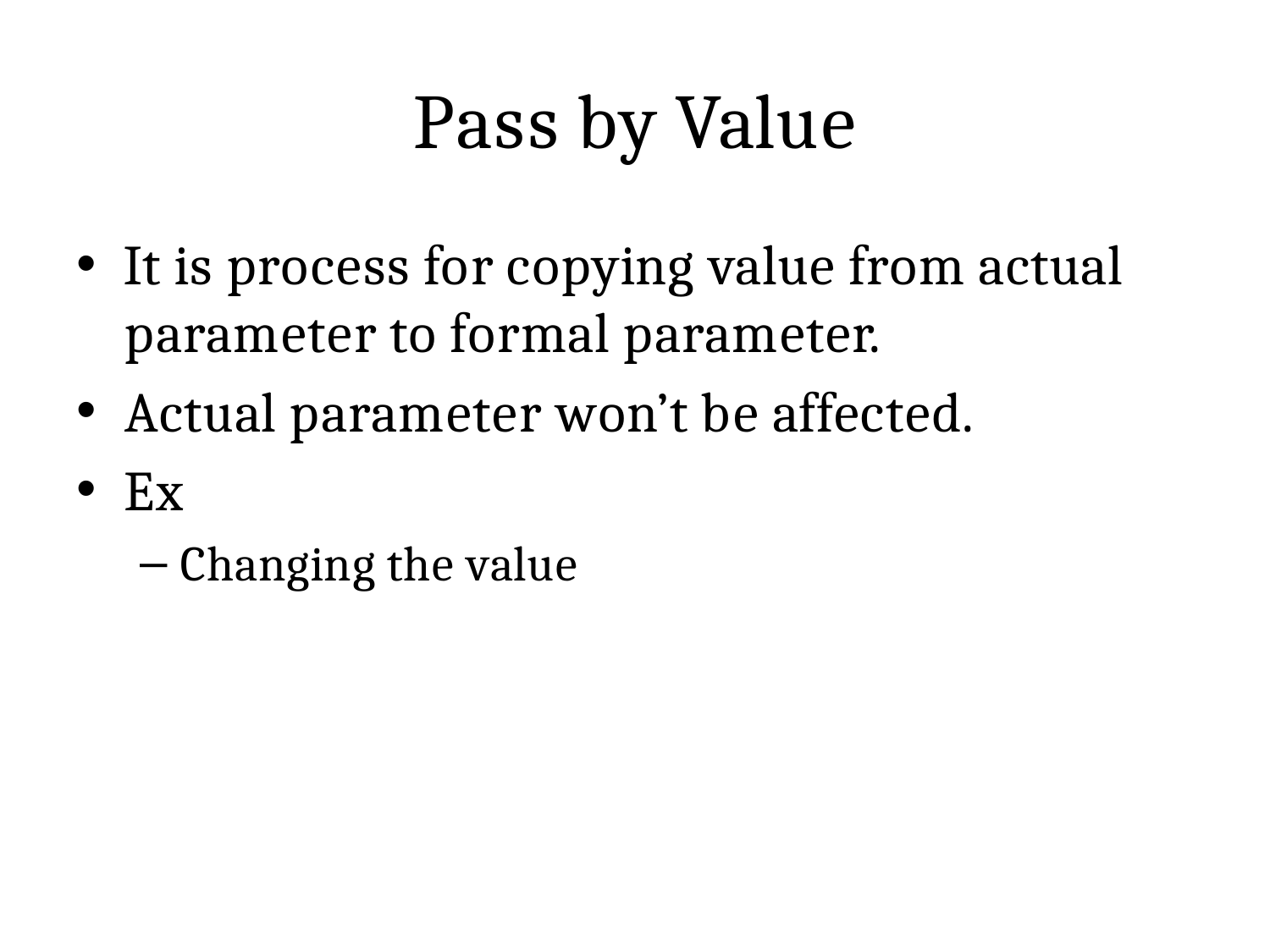

# Pass by Value
It is process for copying value from actual parameter to formal parameter.
Actual parameter won’t be affected.
Ex
Changing the value